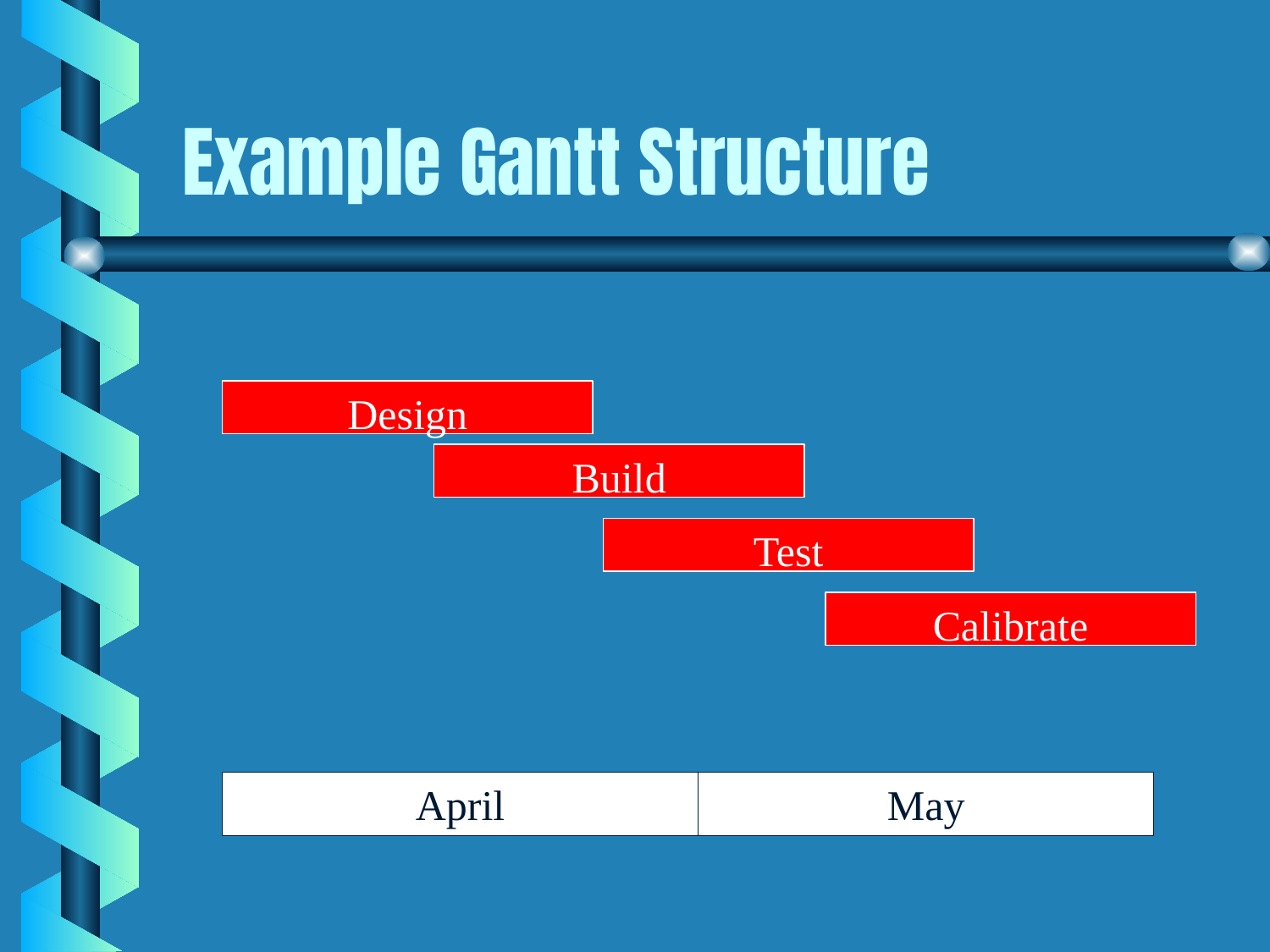

# Example Gantt Structure
Design
Build
Test
Calibrate
April
May